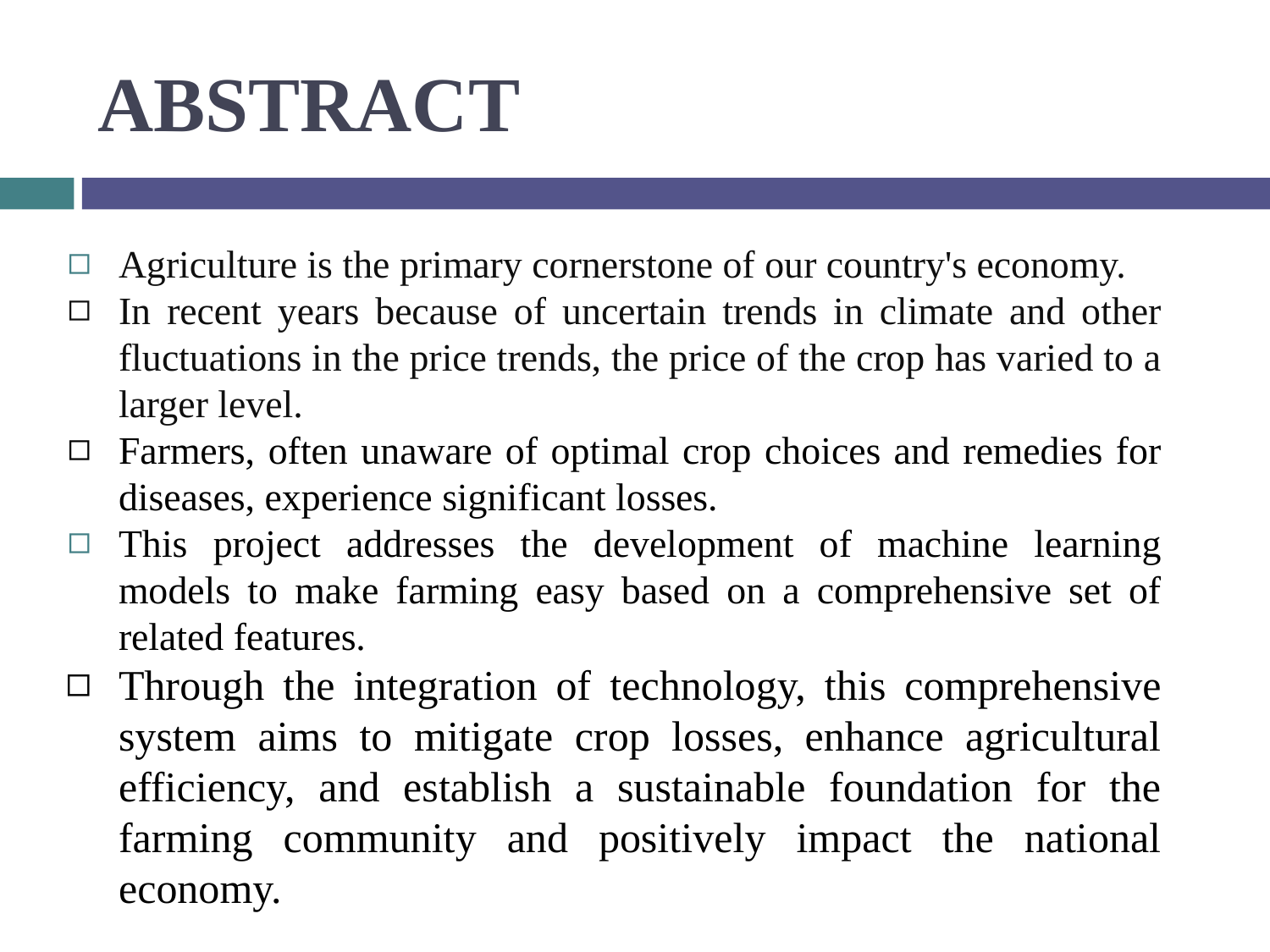

# ABSTRACT
Agriculture is the primary cornerstone of our country's economy.
In recent years because of uncertain trends in climate and other fluctuations in the price trends, the price of the crop has varied to a larger level.
Farmers, often unaware of optimal crop choices and remedies for diseases, experience significant losses.
This project addresses the development of machine learning models to make farming easy based on a comprehensive set of related features.
Through the integration of technology, this comprehensive system aims to mitigate crop losses, enhance agricultural efficiency, and establish a sustainable foundation for the farming community and positively impact the national economy.